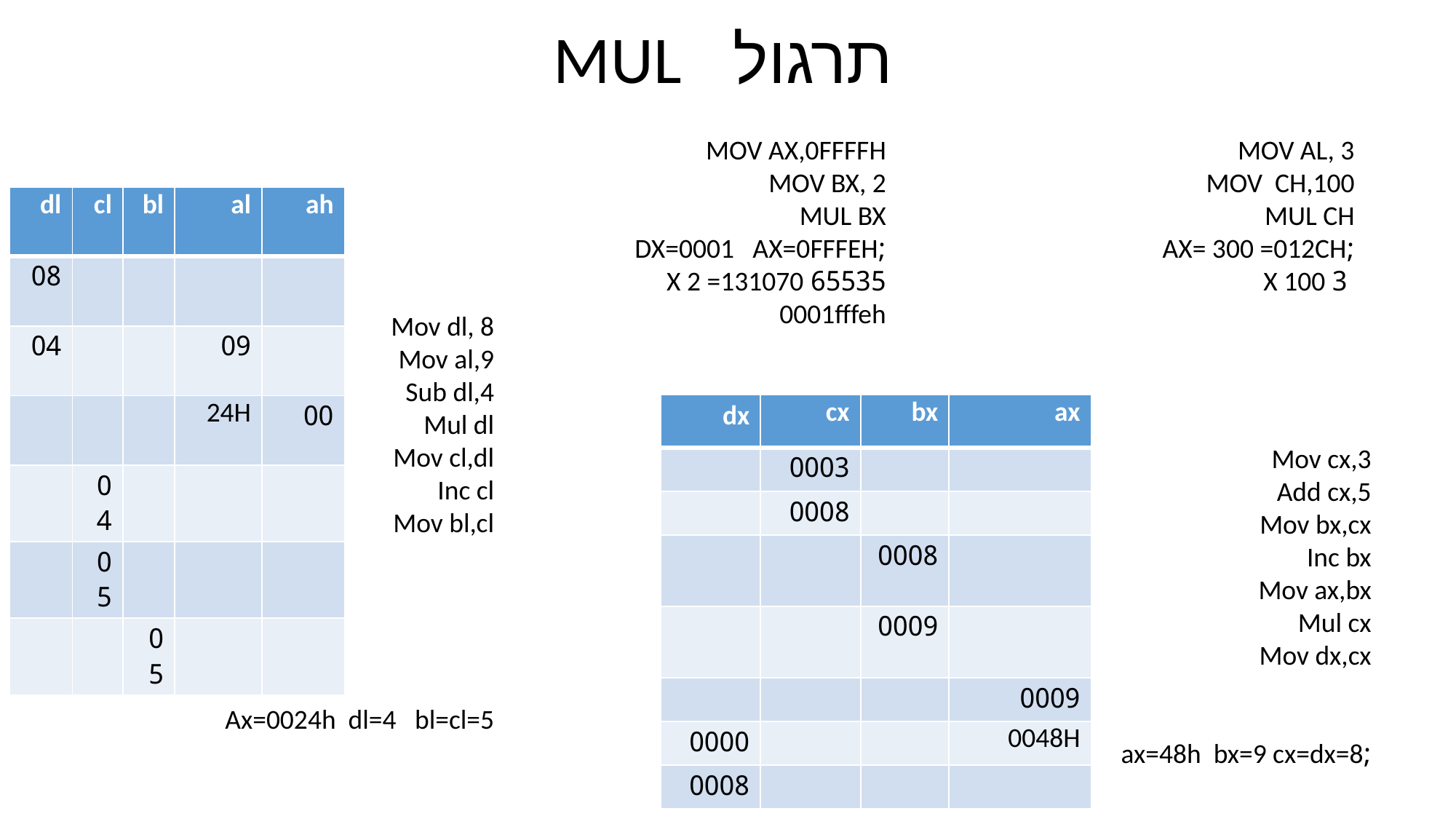

# תרגול   MUL
MOV AX,0FFFFH
MOV BX, 2
MUL BX
;DX=0001   AX=0FFFEH
65535 X 2 =131070
0001fffeh
MOV AL, 3
MOV  CH,100
MUL CH
;AX= 300 =012CH
 3 X 100
| dl | cl | bl | al | ah |
| --- | --- | --- | --- | --- |
| 08 |  |  |  |  |
| 04 |  |  | 09 |  |
|  |  |  | 24H | 00 |
|  | 04 |  |  |  |
|  | 05 |  |  |  |
|  |  | 05 |  |  |
Mov dl, 8
Mov al,9
Sub dl,4
Mul dl
Mov cl,dl
Inc cl
Mov bl,cl

Ax=0024h  dl=4   bl=cl=5
| dx | cx | bx | ax |
| --- | --- | --- | --- |
|  | 0003 |  |  |
|  | 0008 |  |  |
|  |  | 0008 |  |
|  |  | 0009 |  |
|  |  |  | 0009 |
| 0000 |  |  | 0048H |
| 0008 |  |  |  |
Mov cx,3
Add cx,5
Mov bx,cx
Inc bx
Mov ax,bx
Mul cx
Mov dx,cx

;ax=48h  bx=9 cx=dx=8